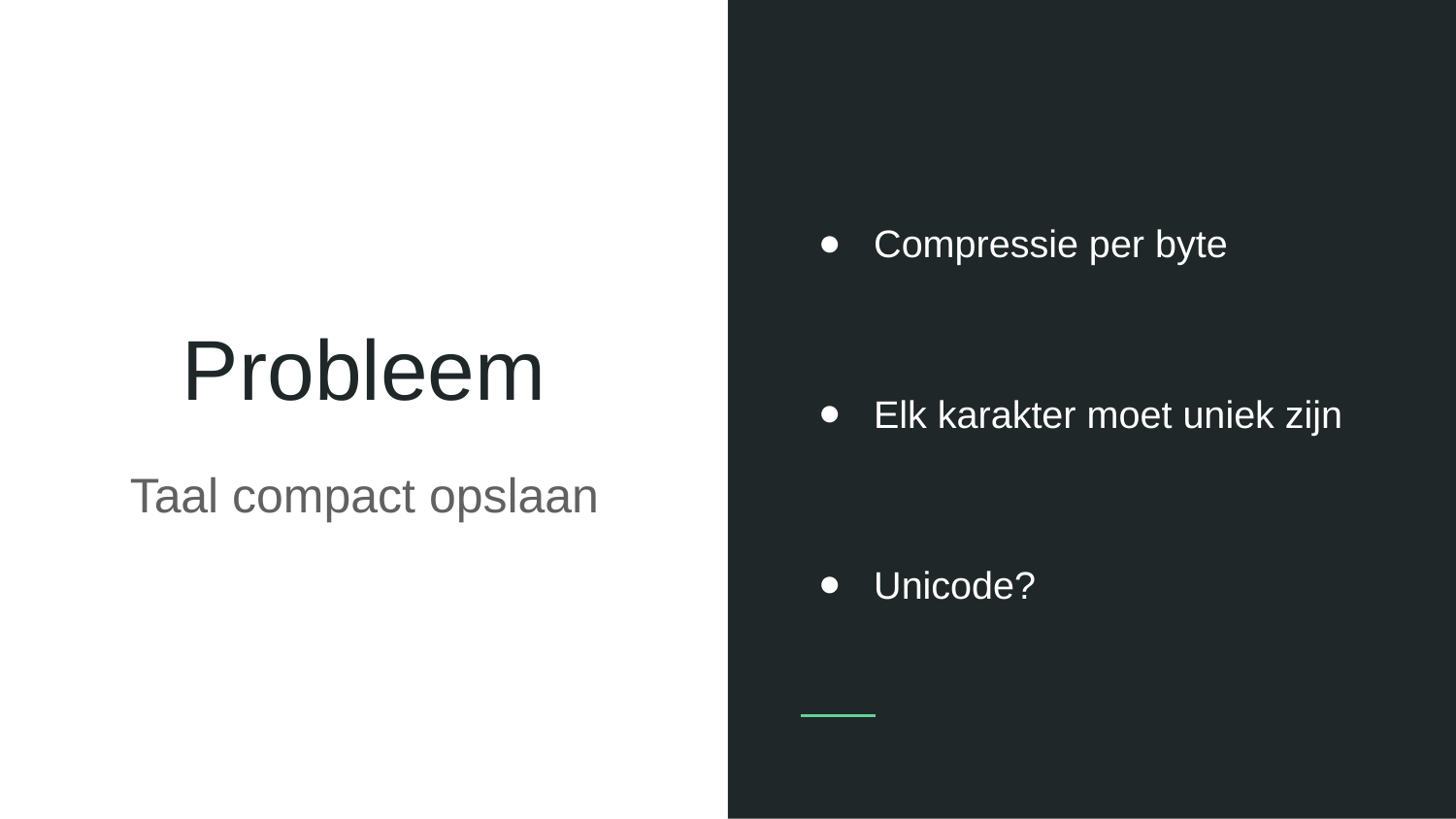

Compressie per byte

Elk karakter moet uniek zijn

Unicode?
# Probleem
Taal compact opslaan